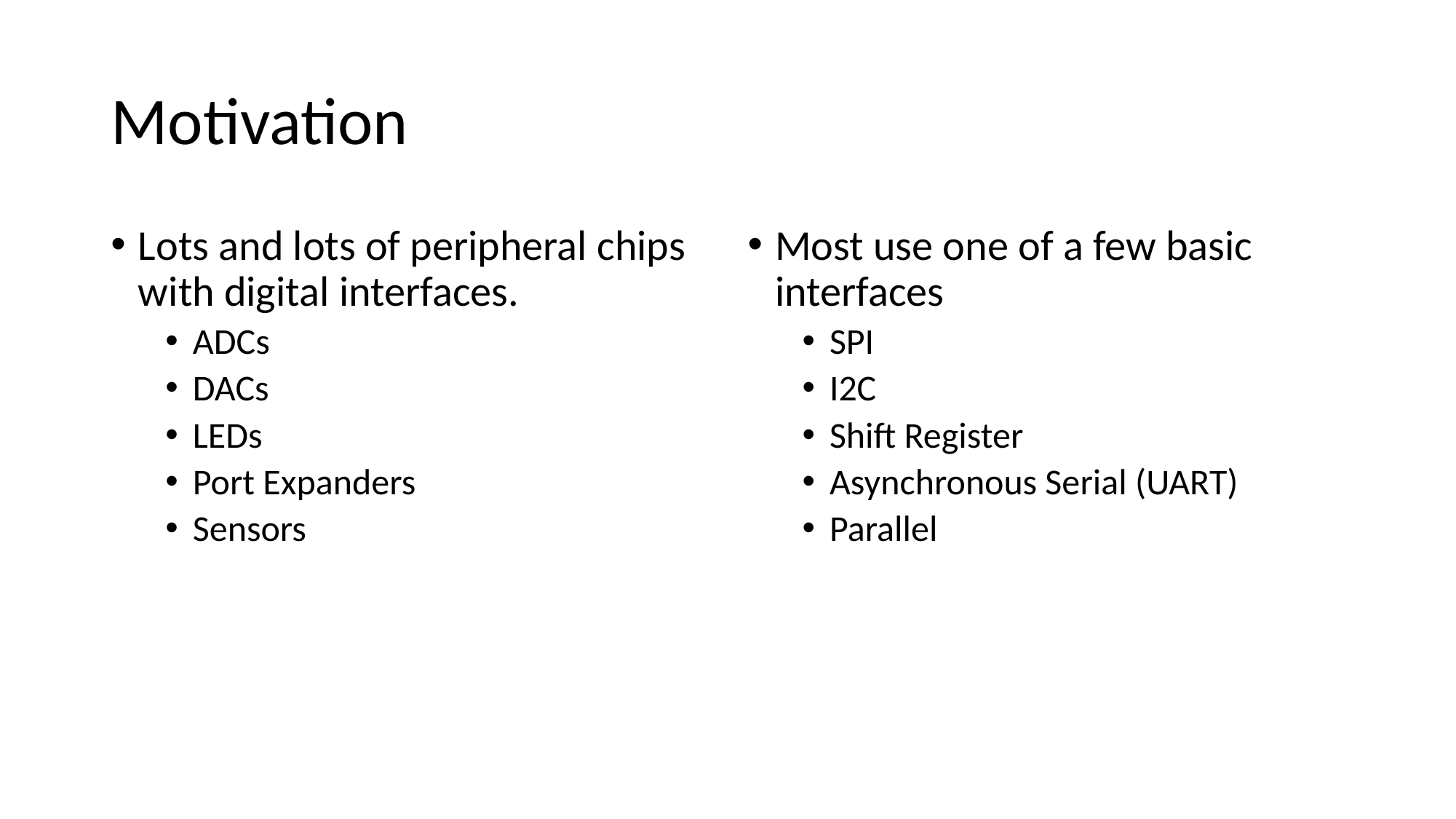

# Motivation
Lots and lots of peripheral chips with digital interfaces.
ADCs
DACs
LEDs
Port Expanders
Sensors

Most use one of a few basic interfaces
SPI
I2C
Shift Register
Asynchronous Serial (UART)
Parallel